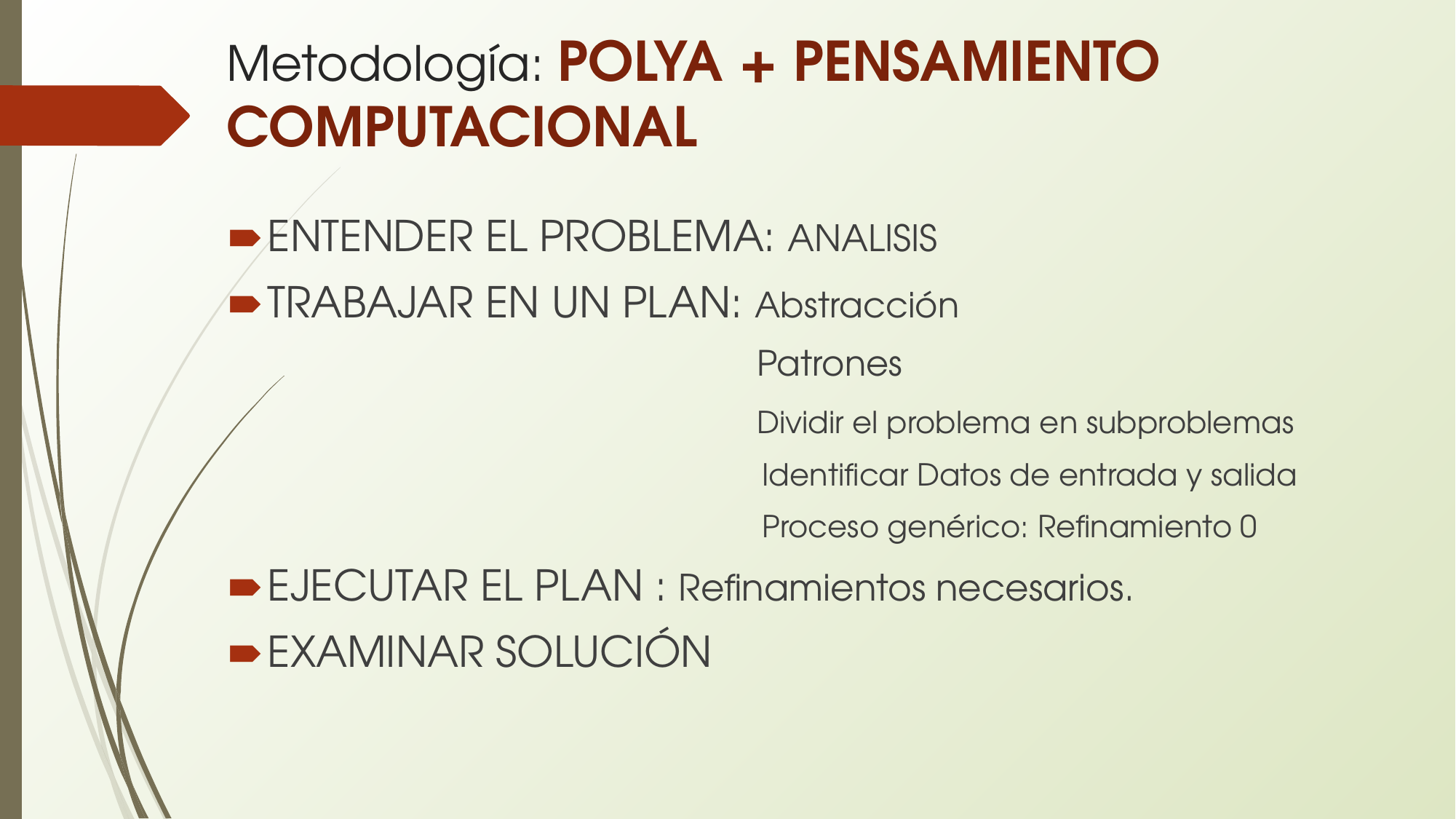

# Metodología: POLYA + PENSAMIENTO COMPUTACIONAL
ENTENDER EL PROBLEMA: ANALISIS
TRABAJAR EN UN PLAN: Abstracción
                                                       Patrones
                                                       Dividir el problema en subproblemas
                                                                Identificar Datos de entrada y salida
                                                                Proceso genérico: Refinamiento 0
EJECUTAR EL PLAN : Refinamientos necesarios.
EXAMINAR SOLUCIÓN